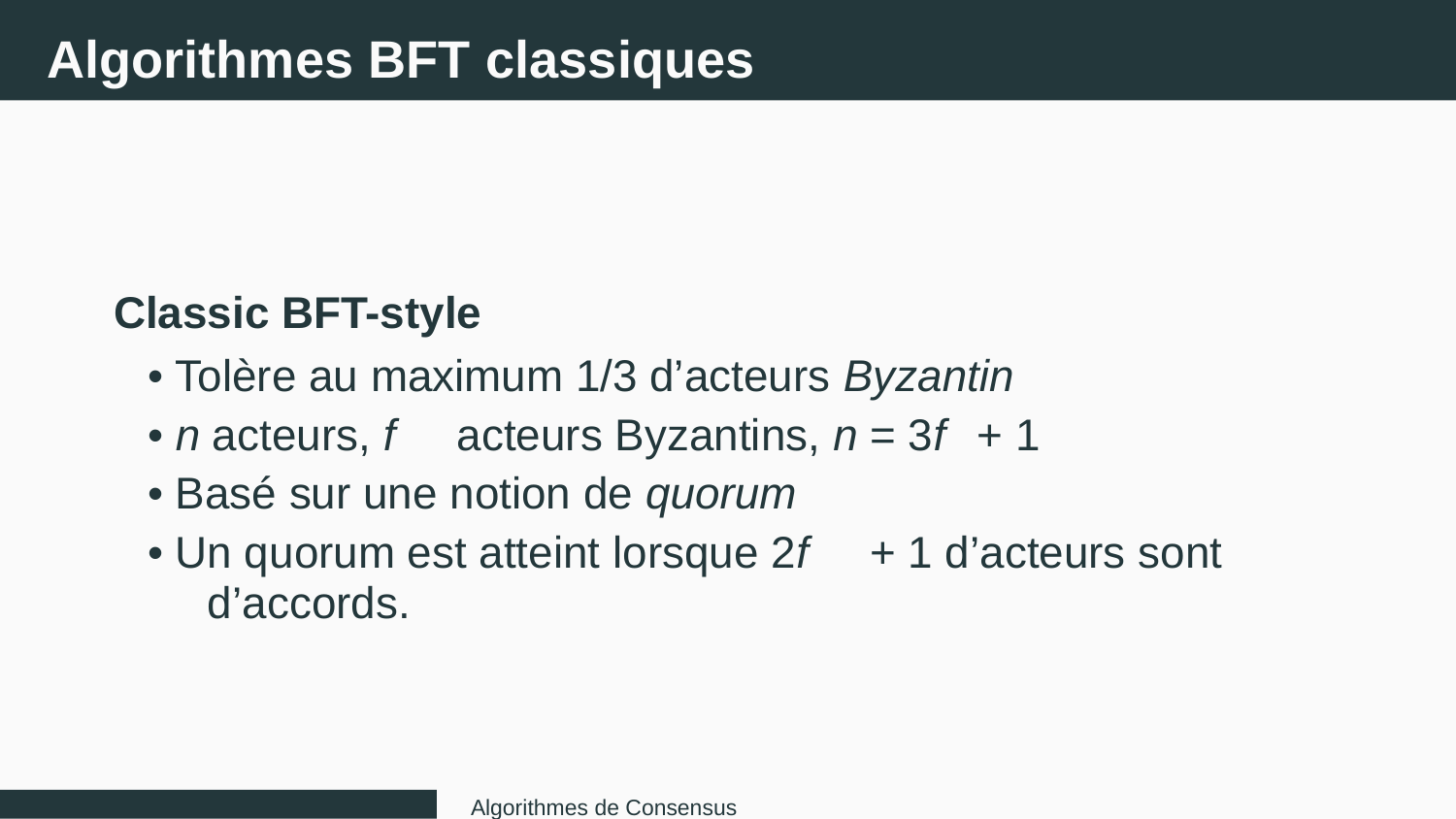

Algorithmes BFT classiques
Classic BFT-style
• Tolère au maximum 1/3 d’acteurs Byzantin
• n acteurs, f
acteurs Byzantins, n = 3f
+ 1
• Basé sur une notion de quorum
• Un quorum est atteint lorsque 2f
+ 1 d’acteurs sont
d’accords.

Algorithmes de Consensus